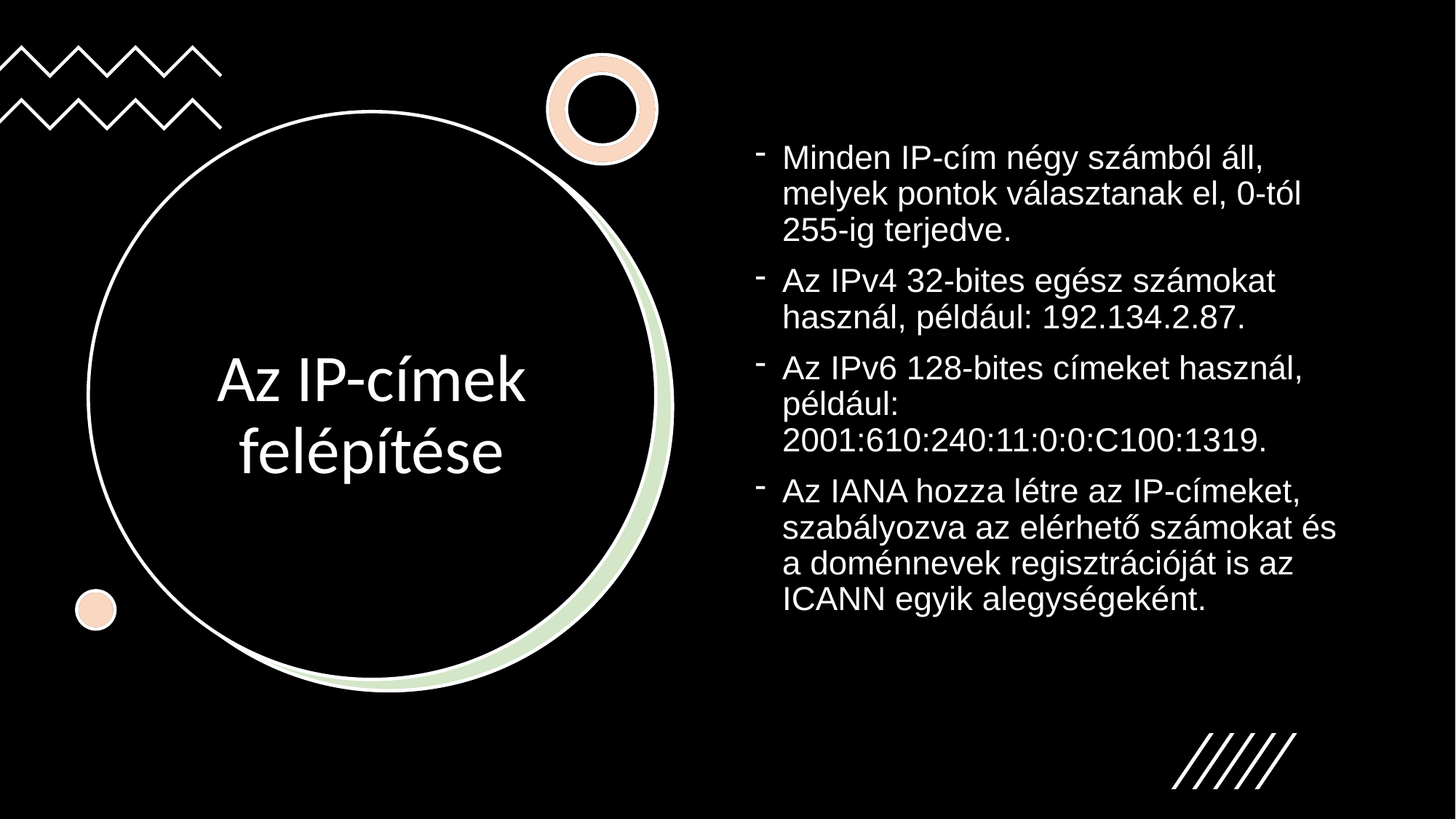

Minden IP-cím négy számból áll, melyek pontok választanak el, 0-tól 255-ig terjedve.
Az IPv4 32-bites egész számokat használ, például: 192.134.2.87.
Az IPv6 128-bites címeket használ, például: 2001:610:240:11:0:0:C100:1319.
Az IANA hozza létre az IP-címeket, szabályozva az elérhető számokat és a doménnevek regisztrációját is az ICANN egyik alegységeként.
# Az IP-címek felépítése